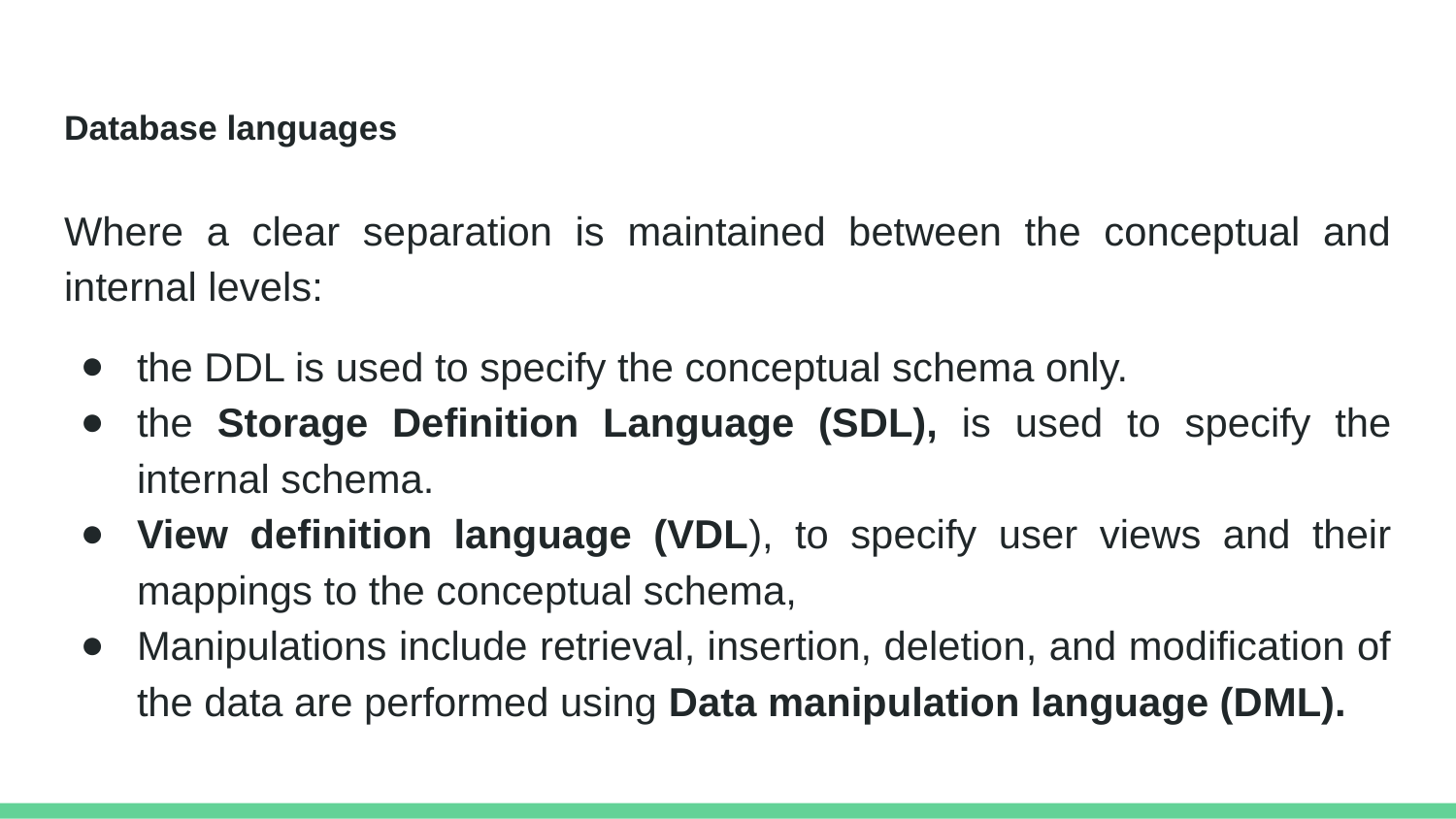

# Database languages
Where a clear separation is maintained between the conceptual and internal levels:
the DDL is used to specify the conceptual schema only.
the Storage Definition Language (SDL), is used to specify the internal schema.
View definition language (VDL), to specify user views and their mappings to the conceptual schema,
Manipulations include retrieval, insertion, deletion, and modification of the data are performed using Data manipulation language (DML).